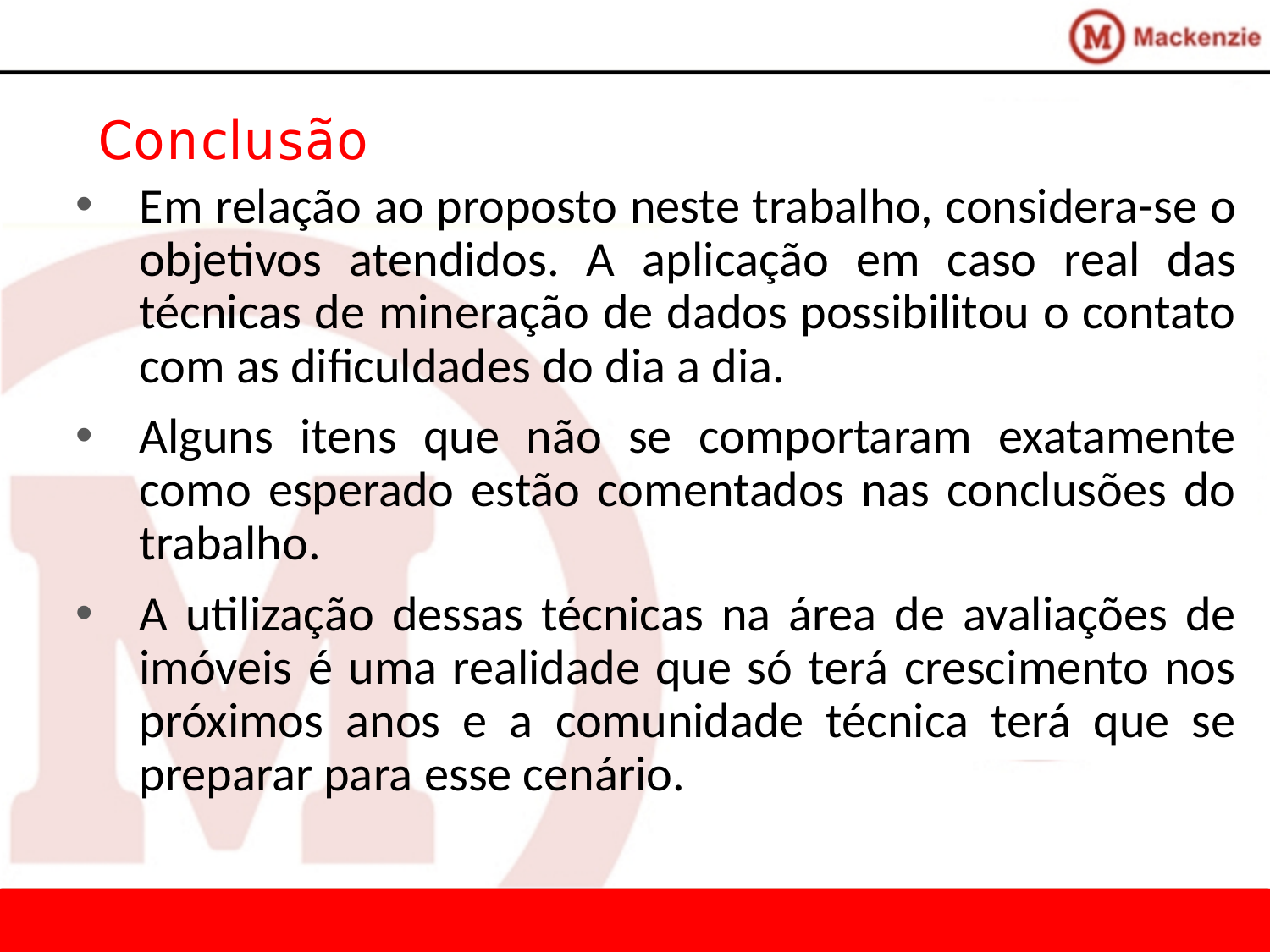

Conclusão
Em relação ao proposto neste trabalho, considera-se o objetivos atendidos. A aplicação em caso real das técnicas de mineração de dados possibilitou o contato com as dificuldades do dia a dia.
Alguns itens que não se comportaram exatamente como esperado estão comentados nas conclusões do trabalho.
A utilização dessas técnicas na área de avaliações de imóveis é uma realidade que só terá crescimento nos próximos anos e a comunidade técnica terá que se preparar para esse cenário.